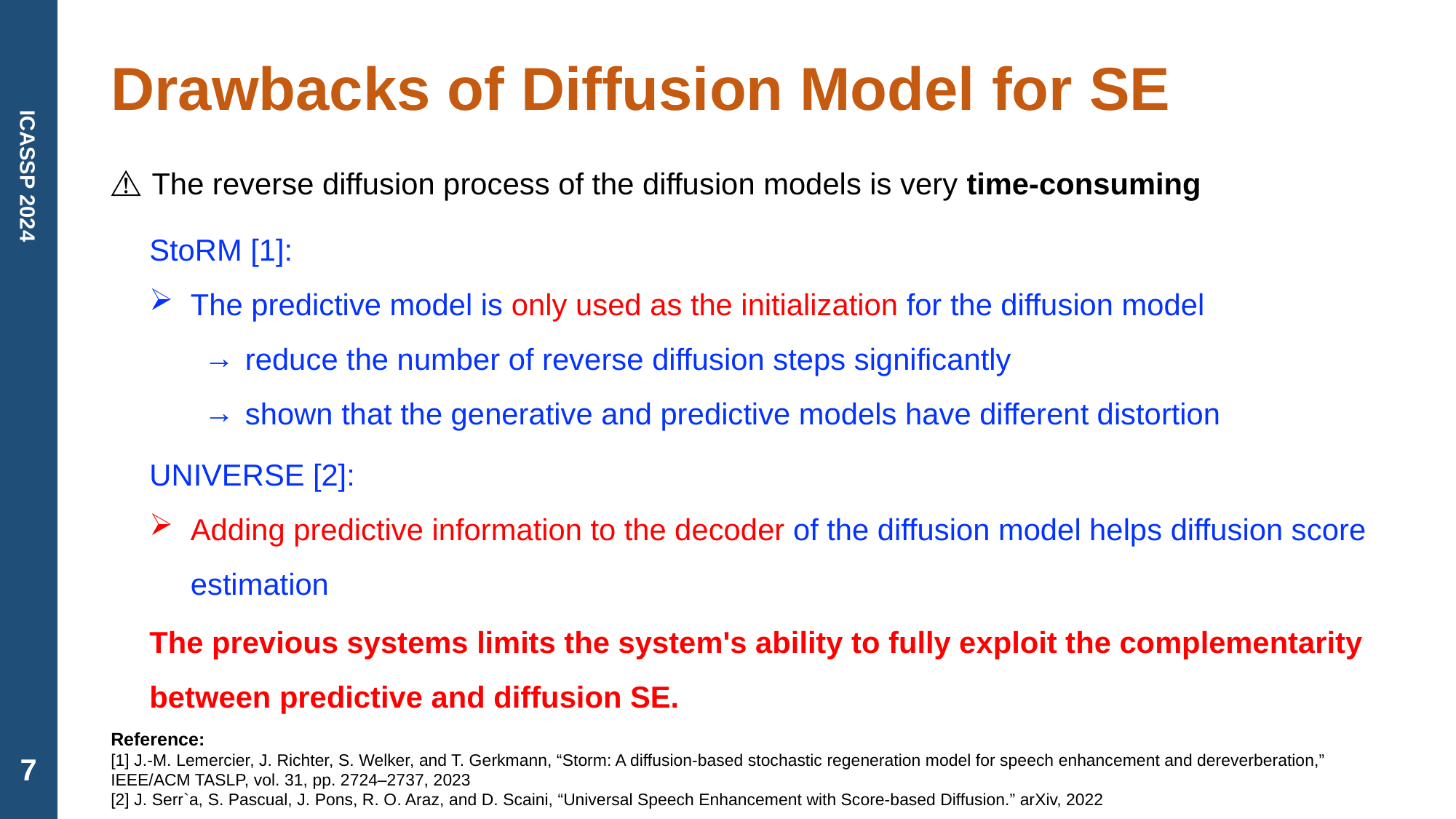

# Drawbacks of Diffusion Model for SE
The reverse diffusion process of the diffusion models is very time-consuming
StoRM [1]:
The predictive model is only used as the initialization for the diffusion model
reduce the number of reverse diffusion steps significantly
shown that the generative and predictive models have different distortion
UNIVERSE [2]:
Adding predictive information to the decoder of the diffusion model helps diffusion score estimation
The previous systems limits the system's ability to fully exploit the complementarity between predictive and diffusion SE.
Reference:
[1] J.-M. Lemercier, J. Richter, S. Welker, and T. Gerkmann, “Storm: A diffusion-based stochastic regeneration model for speech enhancement and dereverberation,” IEEE/ACM TASLP, vol. 31, pp. 2724–2737, 2023
[2] J. Serr`a, S. Pascual, J. Pons, R. O. Araz, and D. Scaini, “Universal Speech Enhancement with Score-based Diffusion.” arXiv, 2022
7